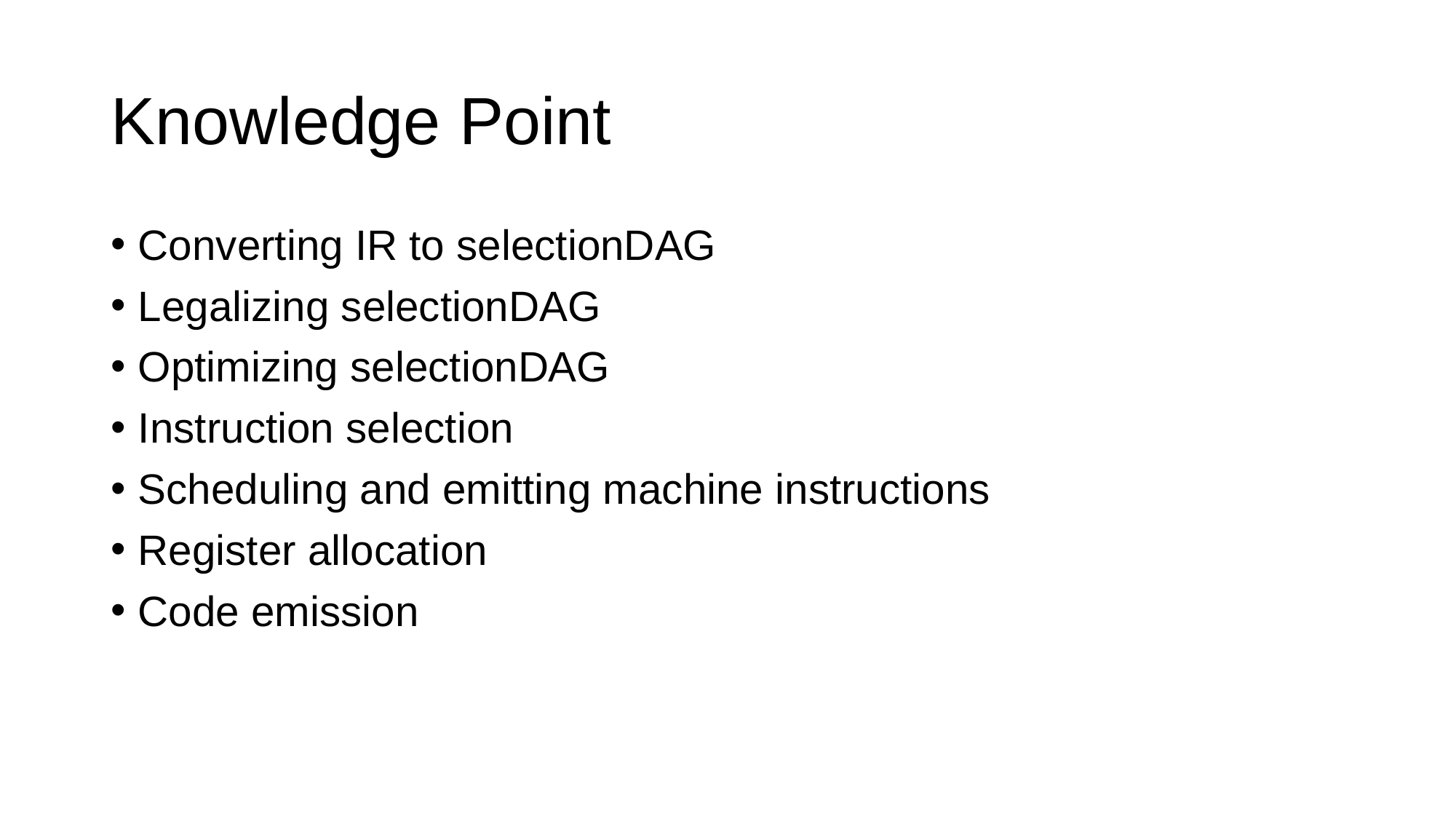

# Knowledge Point
Converting IR to selectionDAG
Legalizing selectionDAG
Optimizing selectionDAG
Instruction selection
Scheduling and emitting machine instructions
Register allocation
Code emission